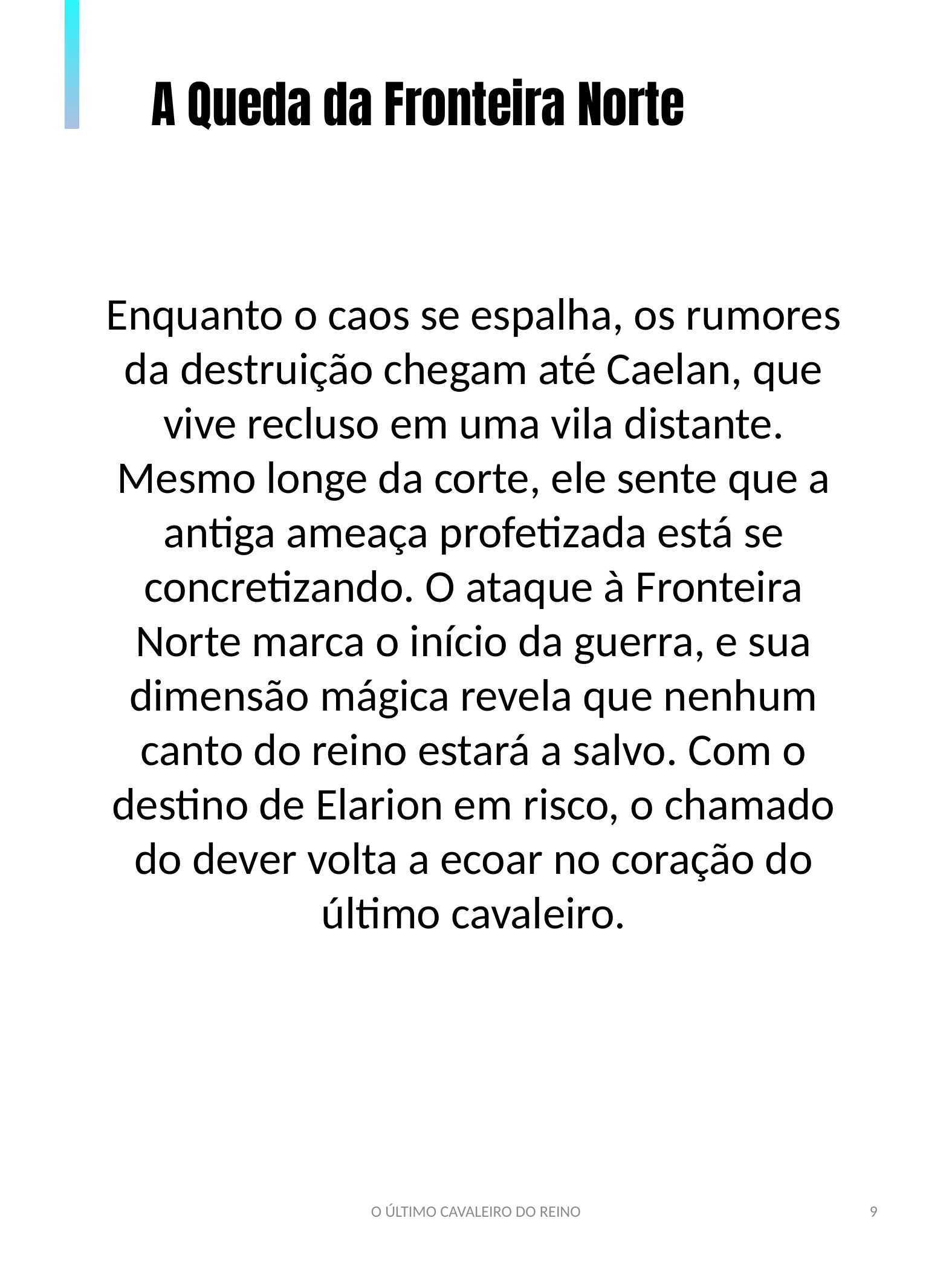

A Queda da Fronteira Norte
Enquanto o caos se espalha, os rumores da destruição chegam até Caelan, que vive recluso em uma vila distante. Mesmo longe da corte, ele sente que a antiga ameaça profetizada está se concretizando. O ataque à Fronteira Norte marca o início da guerra, e sua dimensão mágica revela que nenhum canto do reino estará a salvo. Com o destino de Elarion em risco, o chamado do dever volta a ecoar no coração do último cavaleiro.
O ÚLTIMO CAVALEIRO DO REINO
9